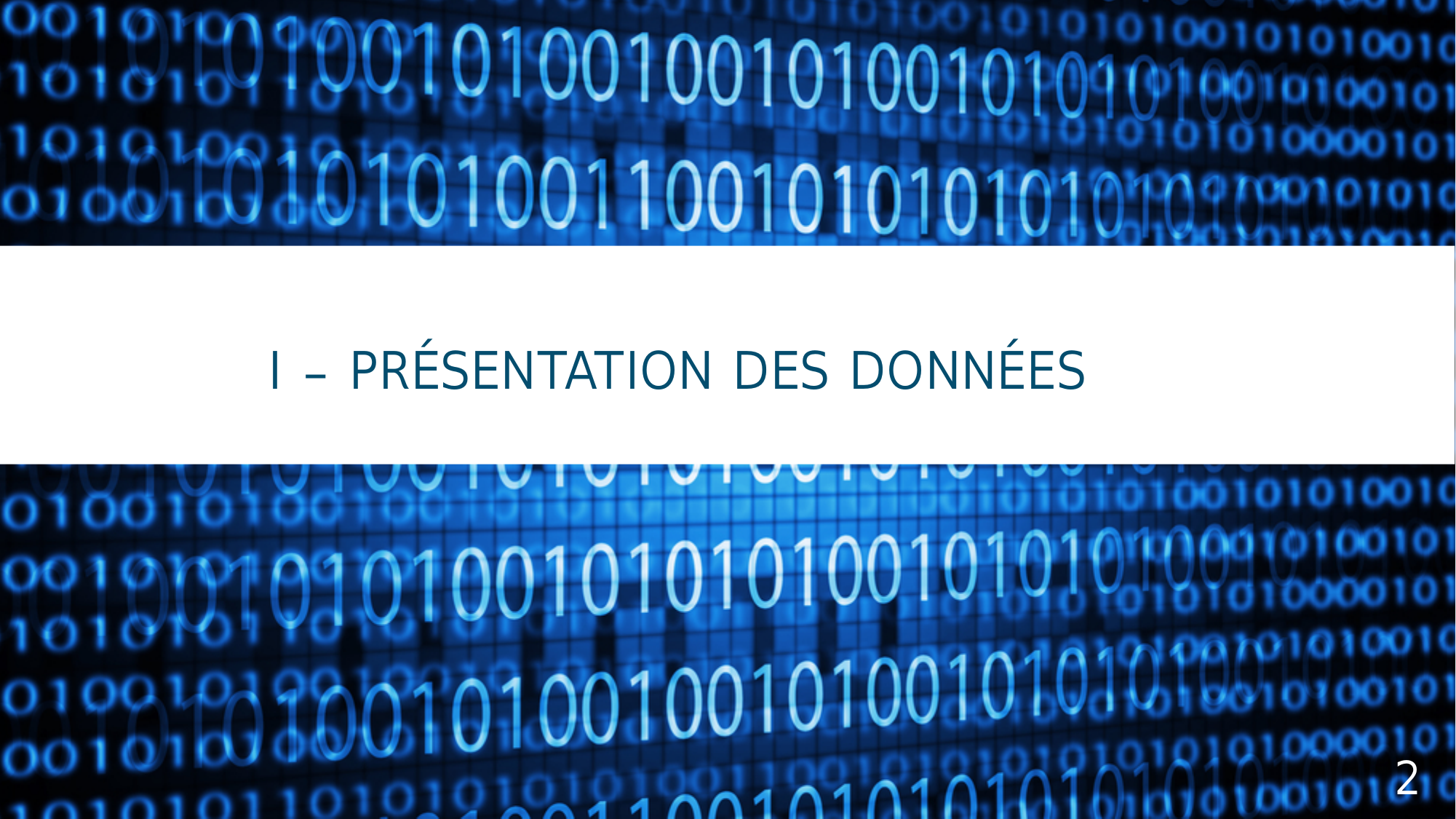

# I – Présentation des données
2